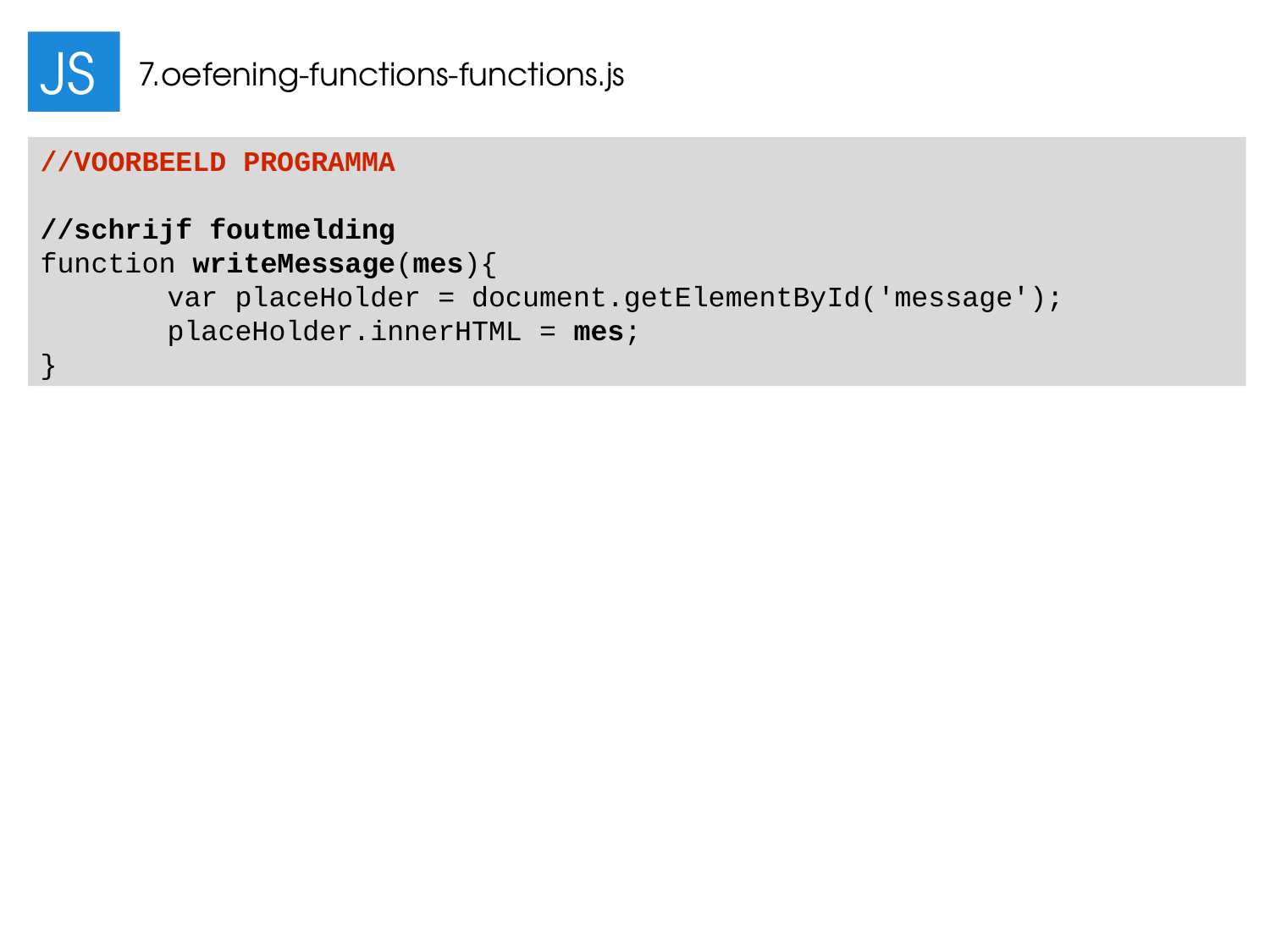

JS
7.oefening-functions-functions.js
//VOORBEELD PROGRAMMA

//schrijf foutmelding
function writeMessage(mes){
	var placeHolder = document.getElementById('message');
	placeHolder.innerHTML = mes;
}